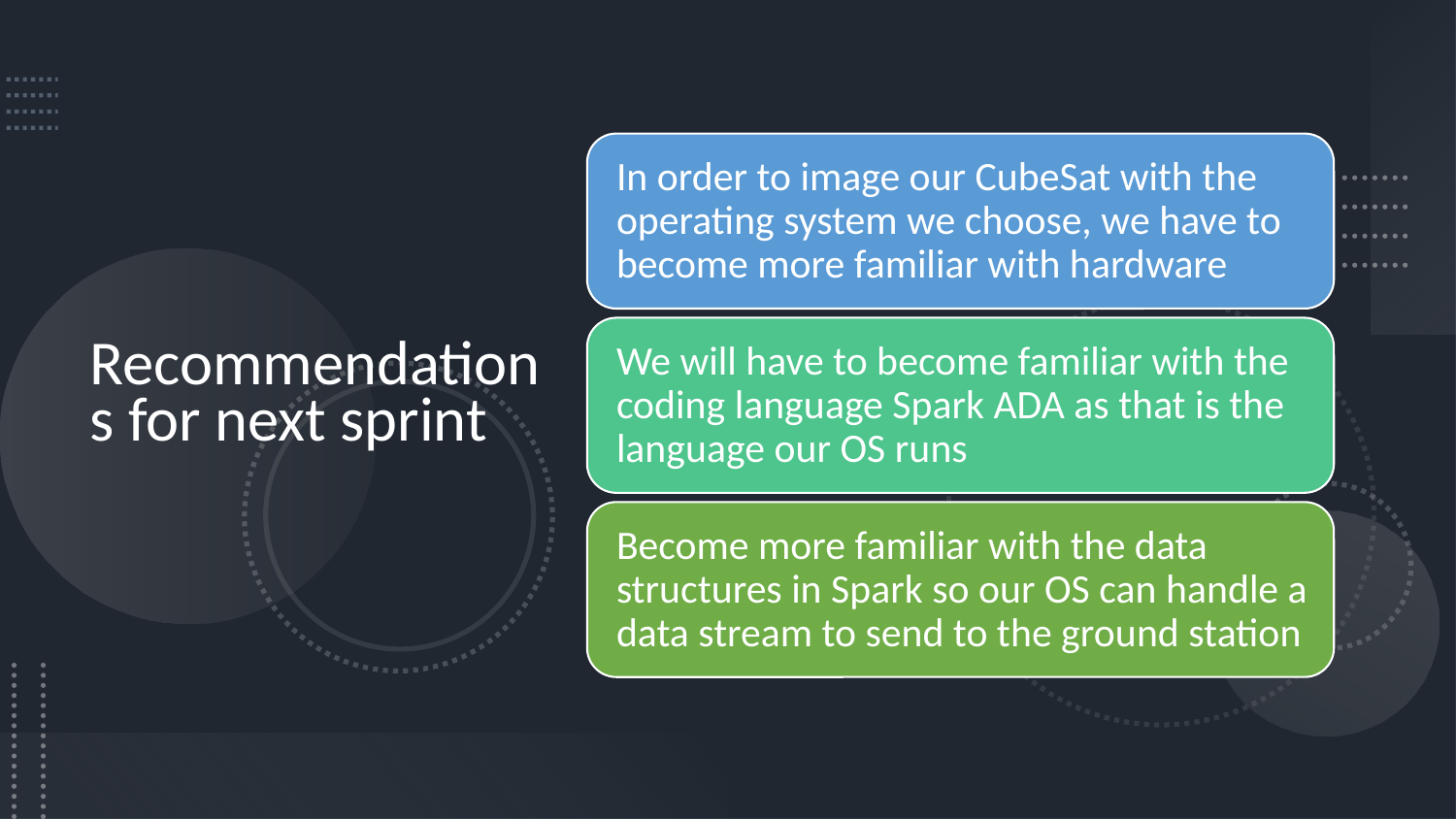

# Recommendations for next sprint
In order to image our CubeSat with the operating system we choose, we have to become more familiar with hardware
We will have to become familiar with the coding language Spark ADA as that is the language our OS runs
Become more familiar with the data structures in Spark so our OS can handle a data stream to send to the ground station